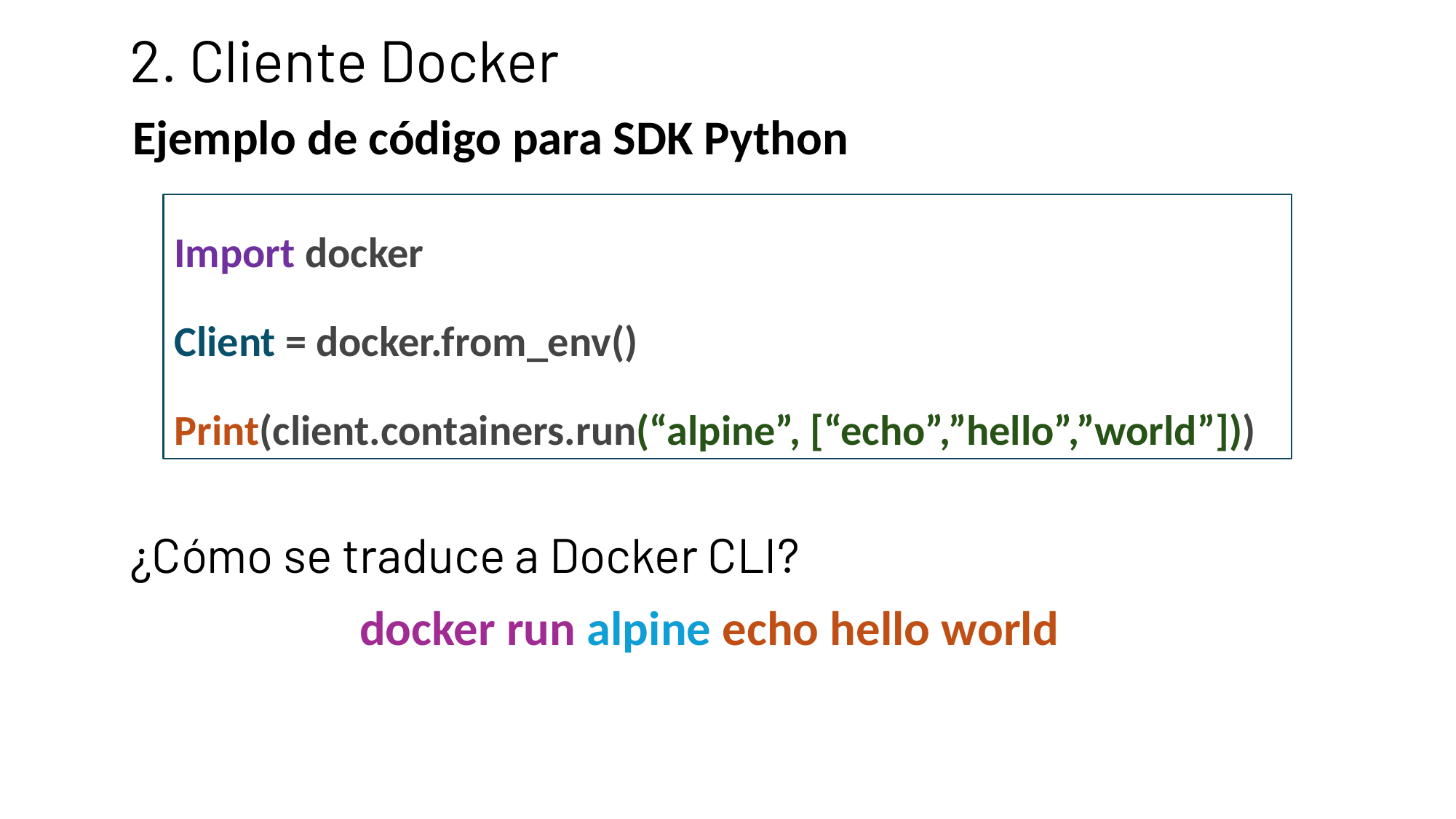

# 2. Cliente Docker
Ejemplo de código para SDK Python
Import docker
Client = docker.from_env()
Print(client.containers.run(“alpine”, [“echo”,”hello”,”world”]))
¿Cómo se traduce a Docker CLI?
docker run alpine echo hello world